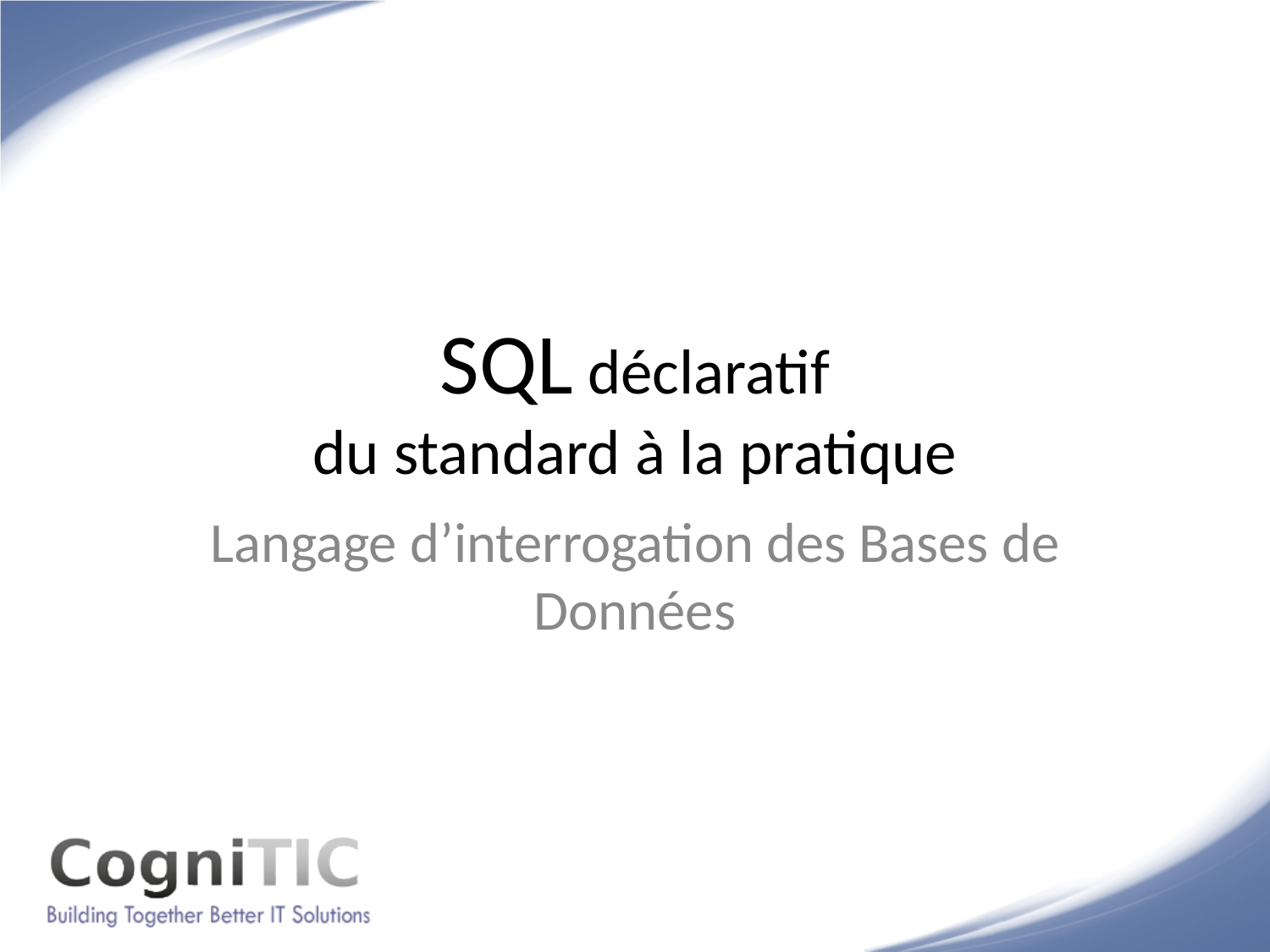

# SQL déclaratif du standard à la pratique
Langage d’interrogation des Bases de Données